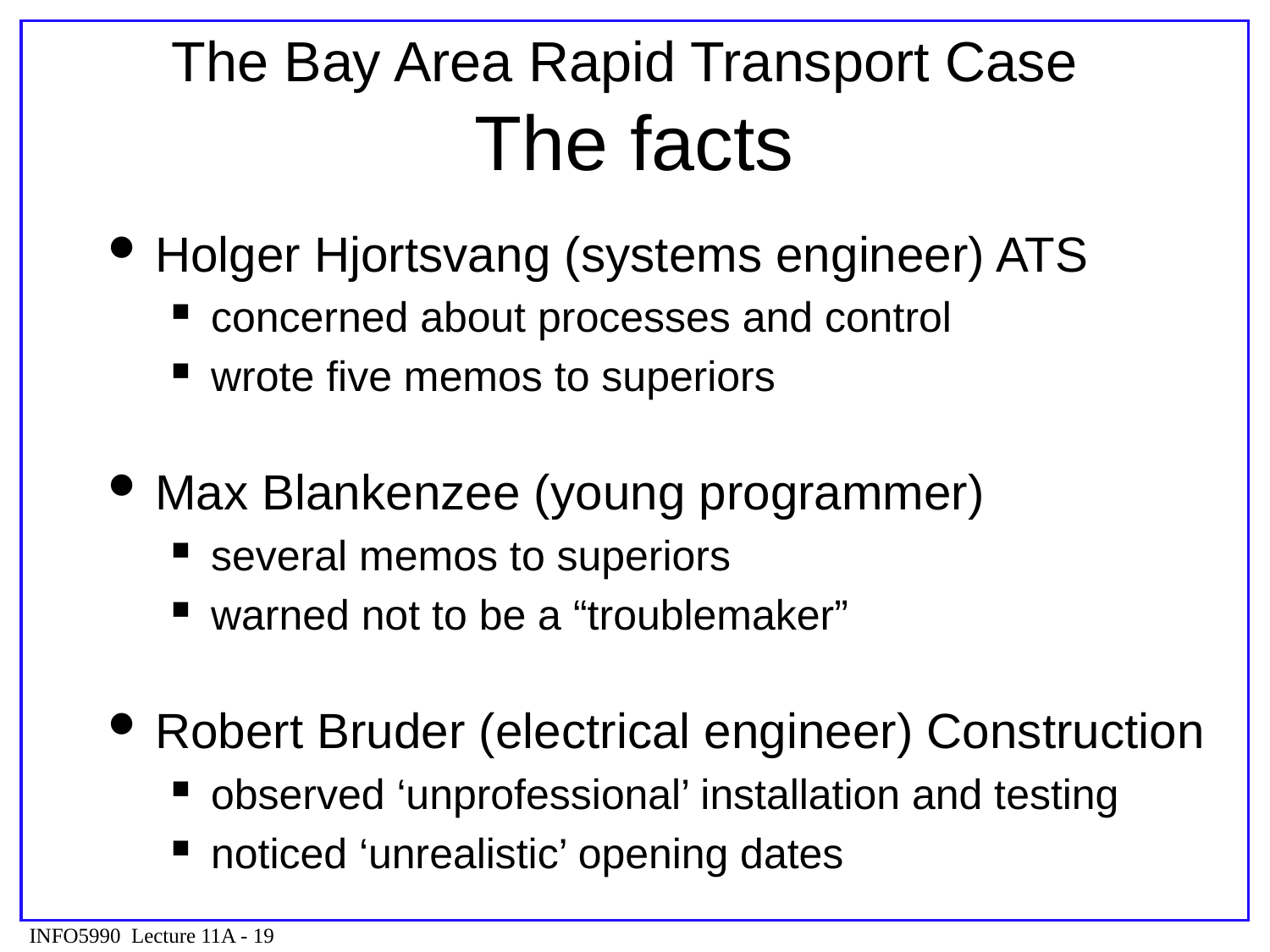

# The Bay Area Rapid Transport Case The facts
Holger Hjortsvang (systems engineer) ATS
concerned about processes and control
wrote five memos to superiors
Max Blankenzee (young programmer)
several memos to superiors
warned not to be a “troublemaker”
Robert Bruder (electrical engineer) Construction
observed ‘unprofessional’ installation and testing
noticed ‘unrealistic’ opening dates